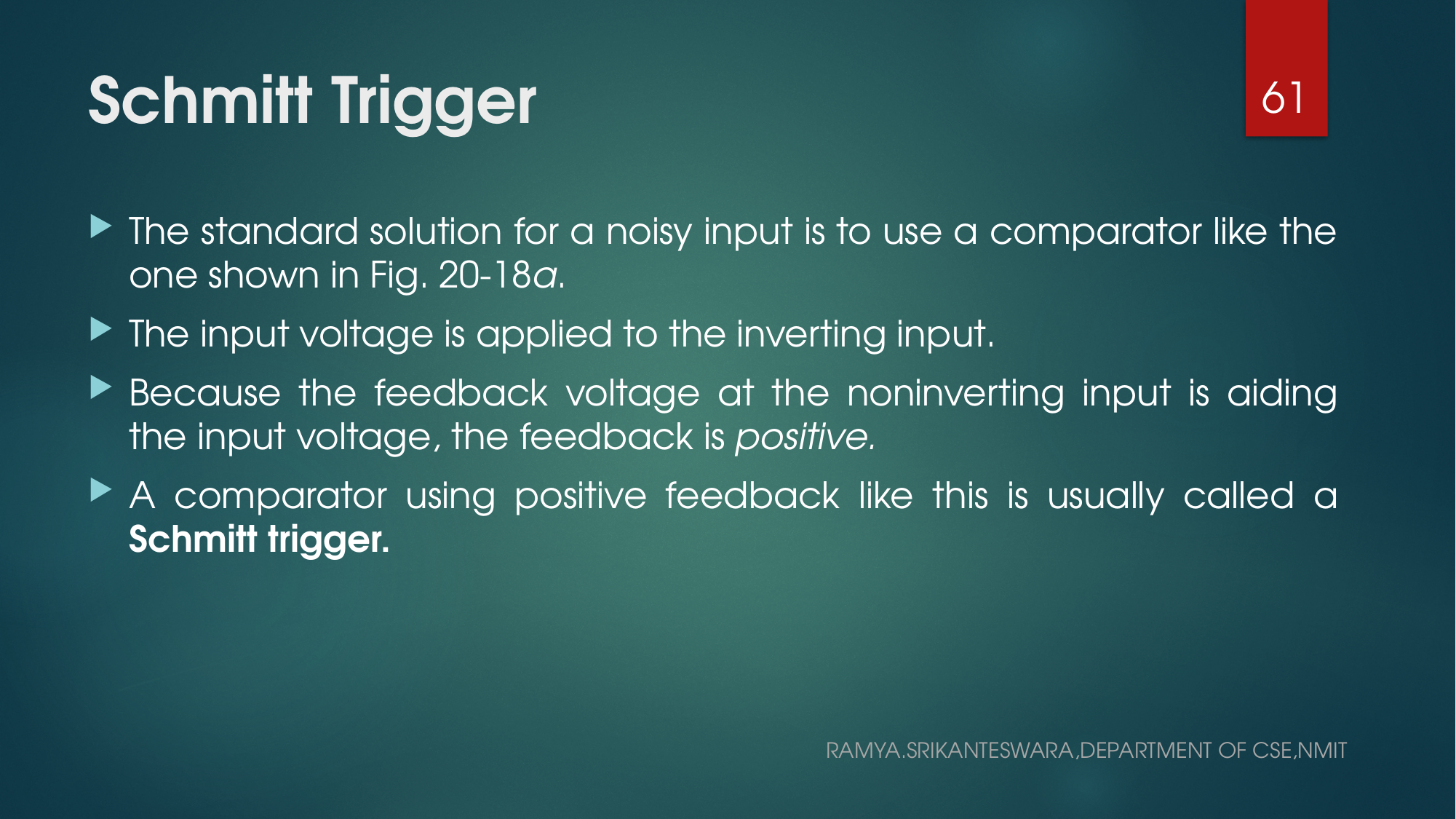

61
# Schmitt Trigger
The standard solution for a noisy input is to use a comparator like the one shown in Fig. 20-18a.
The input voltage is applied to the inverting input.
Because the feedback voltage at the noninverting input is aiding the input voltage, the feedback is positive.
A comparator using positive feedback like this is usually called a Schmitt trigger.
RAMYA.SRIKANTESWARA,DEPARTMENT OF CSE,NMIT